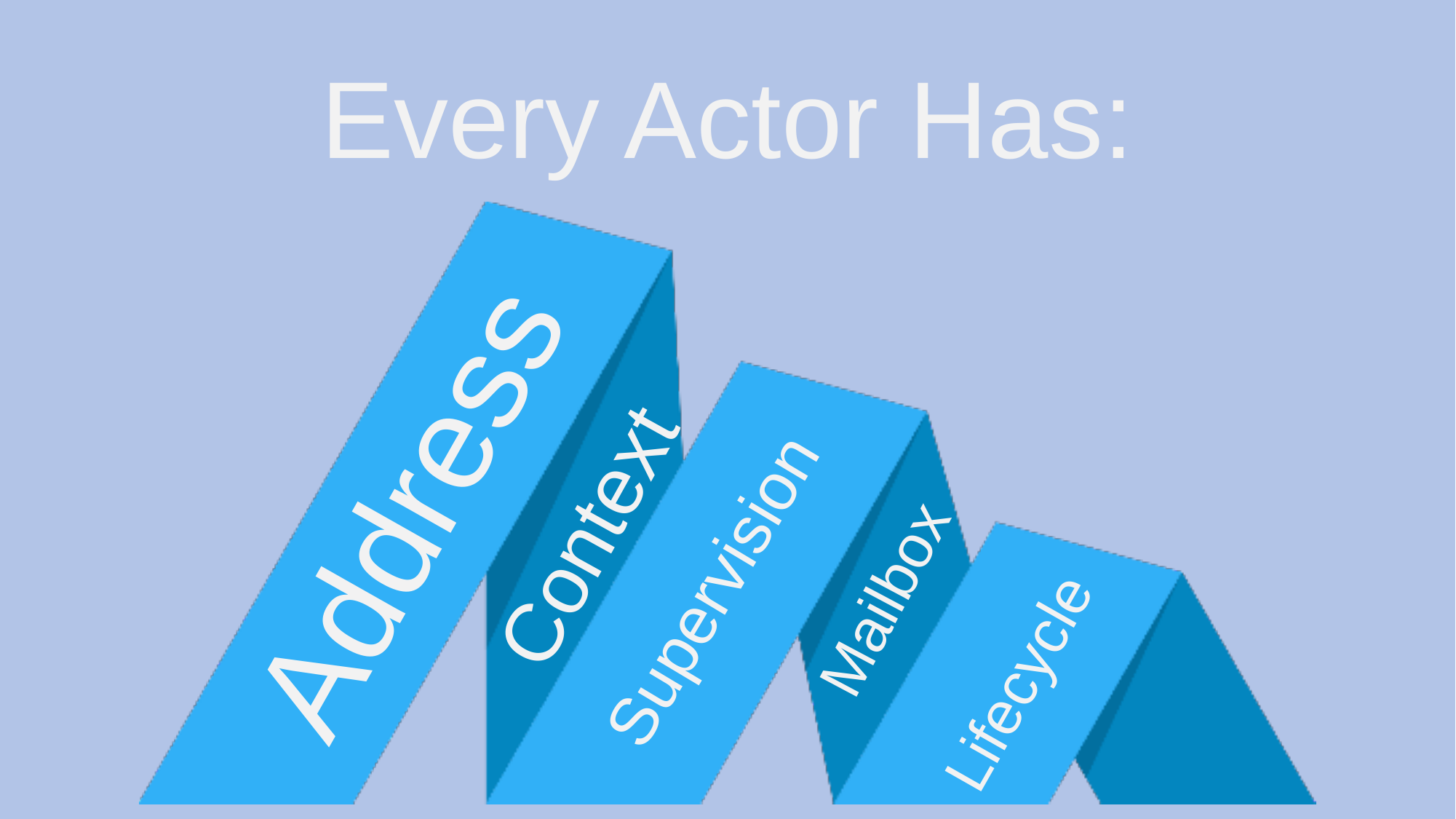

# Every Actor Has:
Address
Context
Supervision
Mailbox
Lifecycle